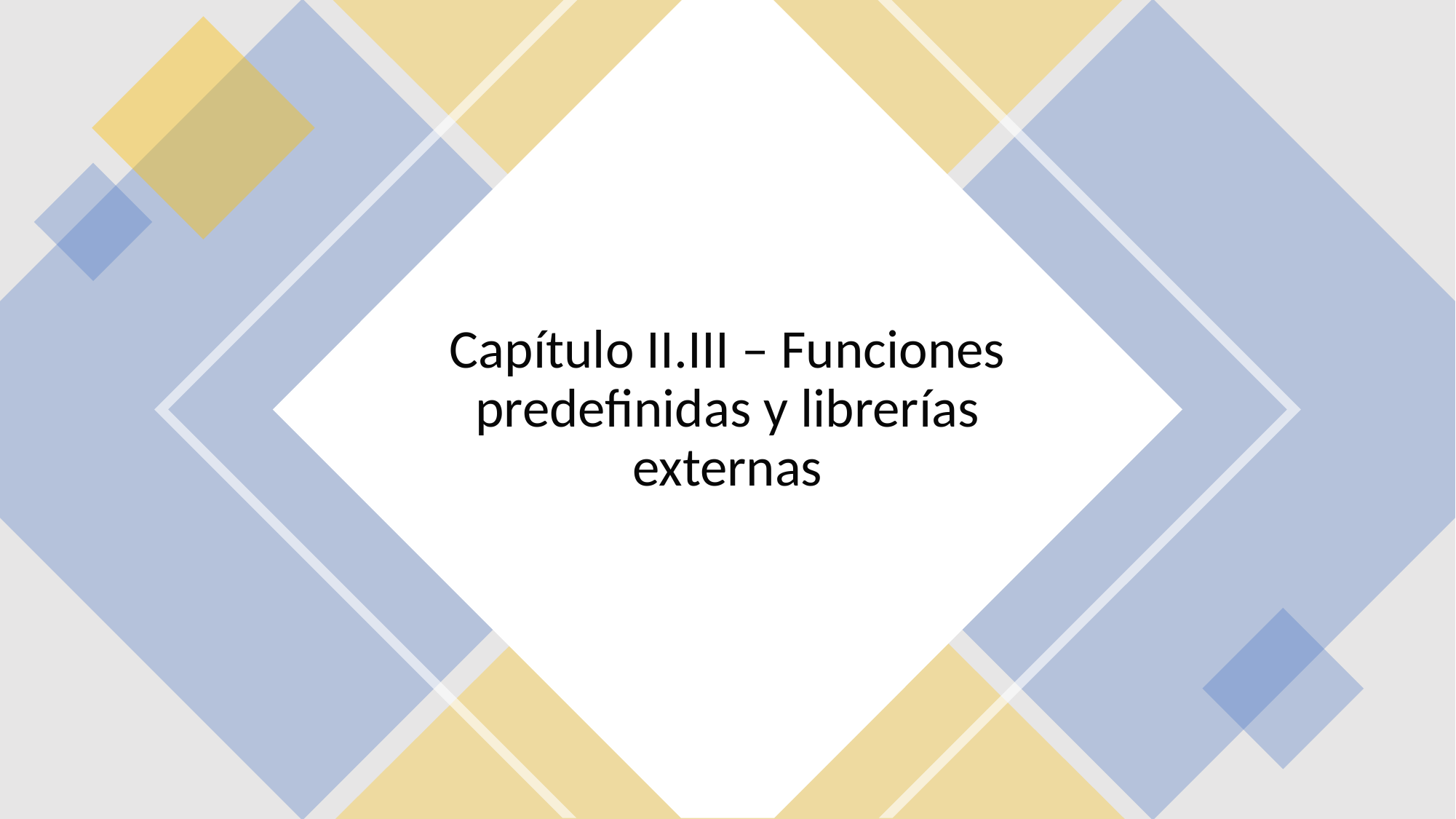

# Capítulo II.III – Funciones predefinidas y librerías externas